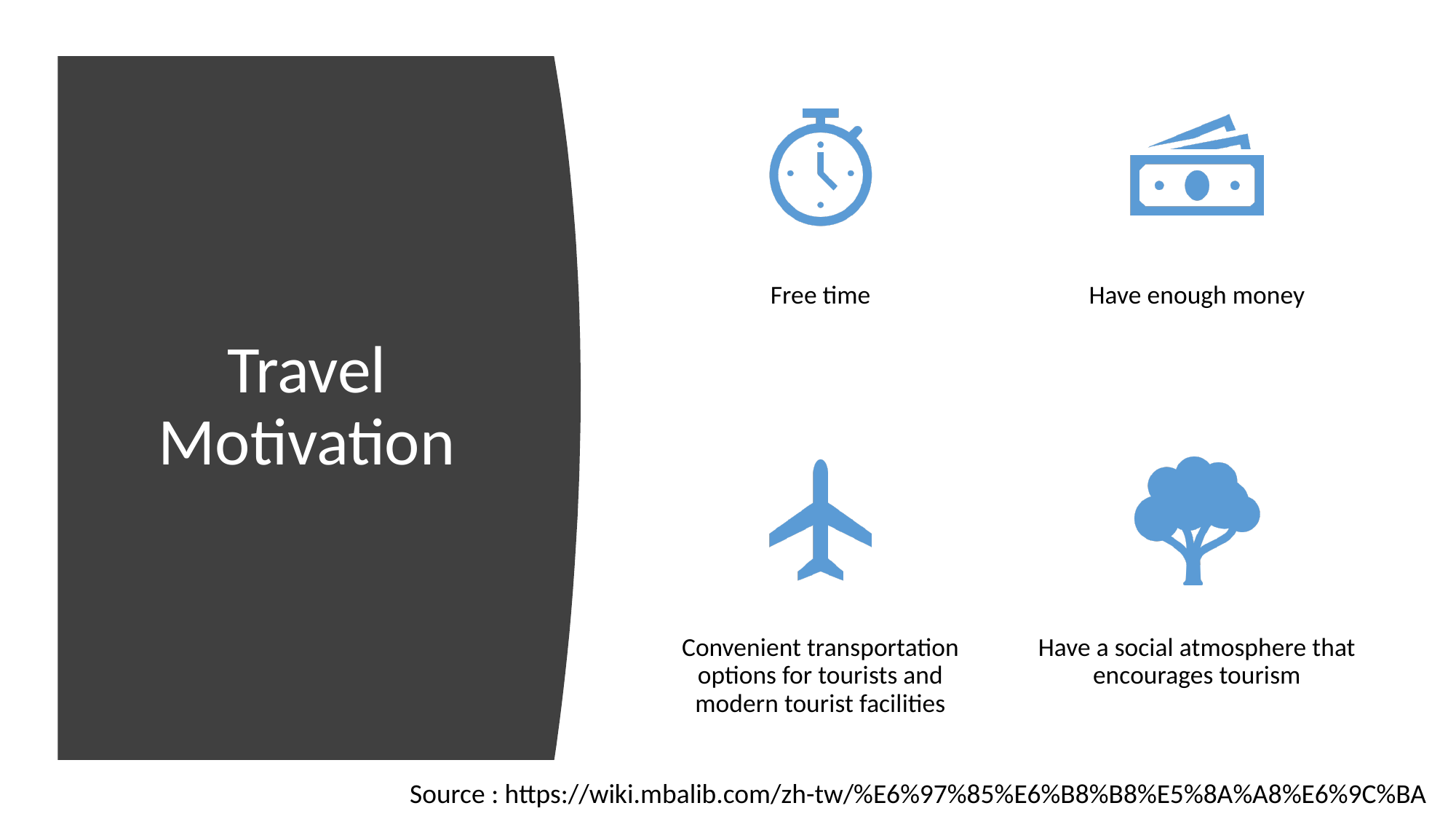

Free time
Have enough money
Convenient transportation options for tourists and modern tourist facilities
Have a social atmosphere that encourages tourism

# Travel Motivation
Source : https://wiki.mbalib.com/zh-tw/%E6%97%85%E6%B8%B8%E5%8A%A8%E6%9C%BA